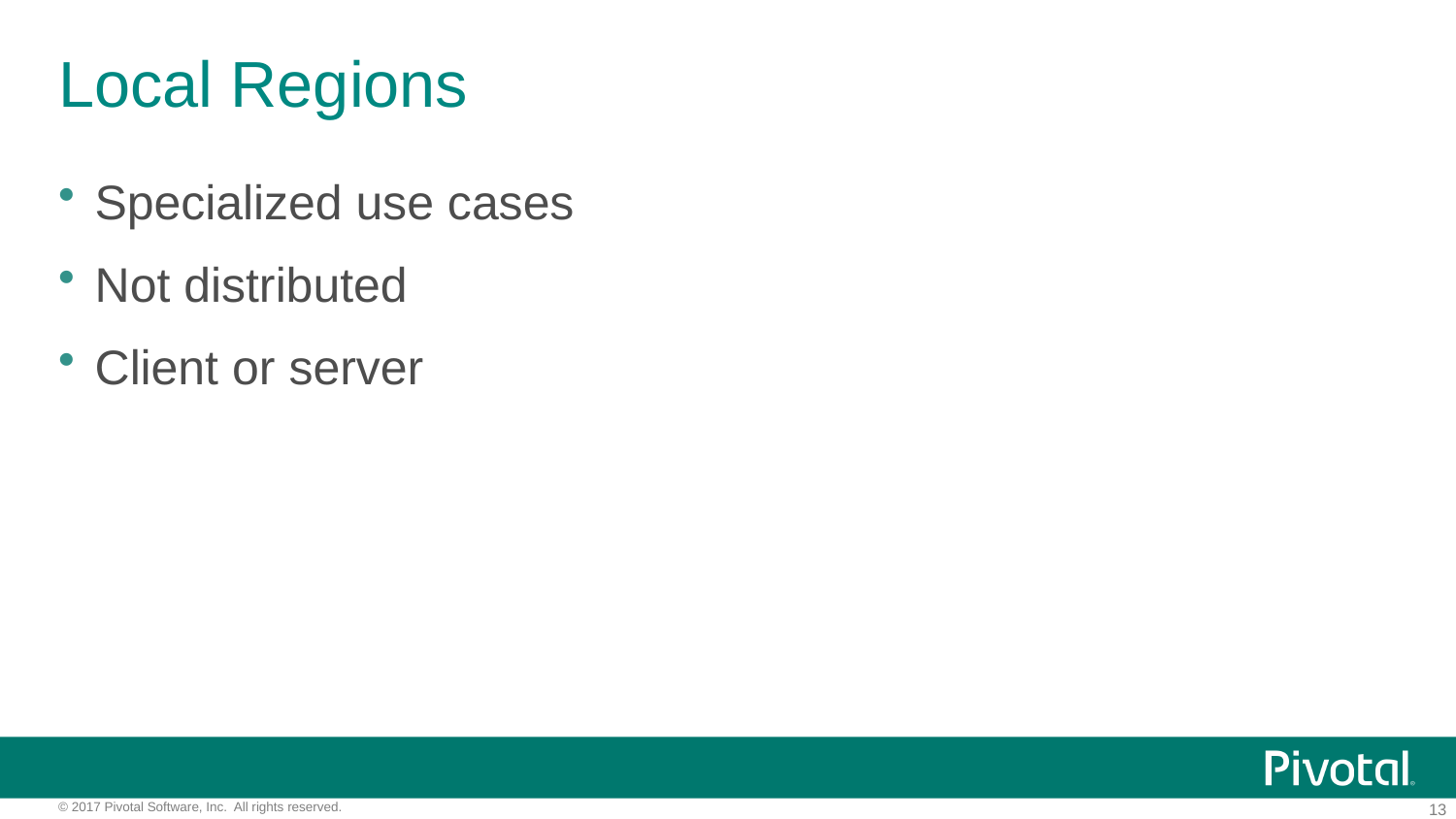

# Local Regions
Specialized use cases
Not distributed
Client or server